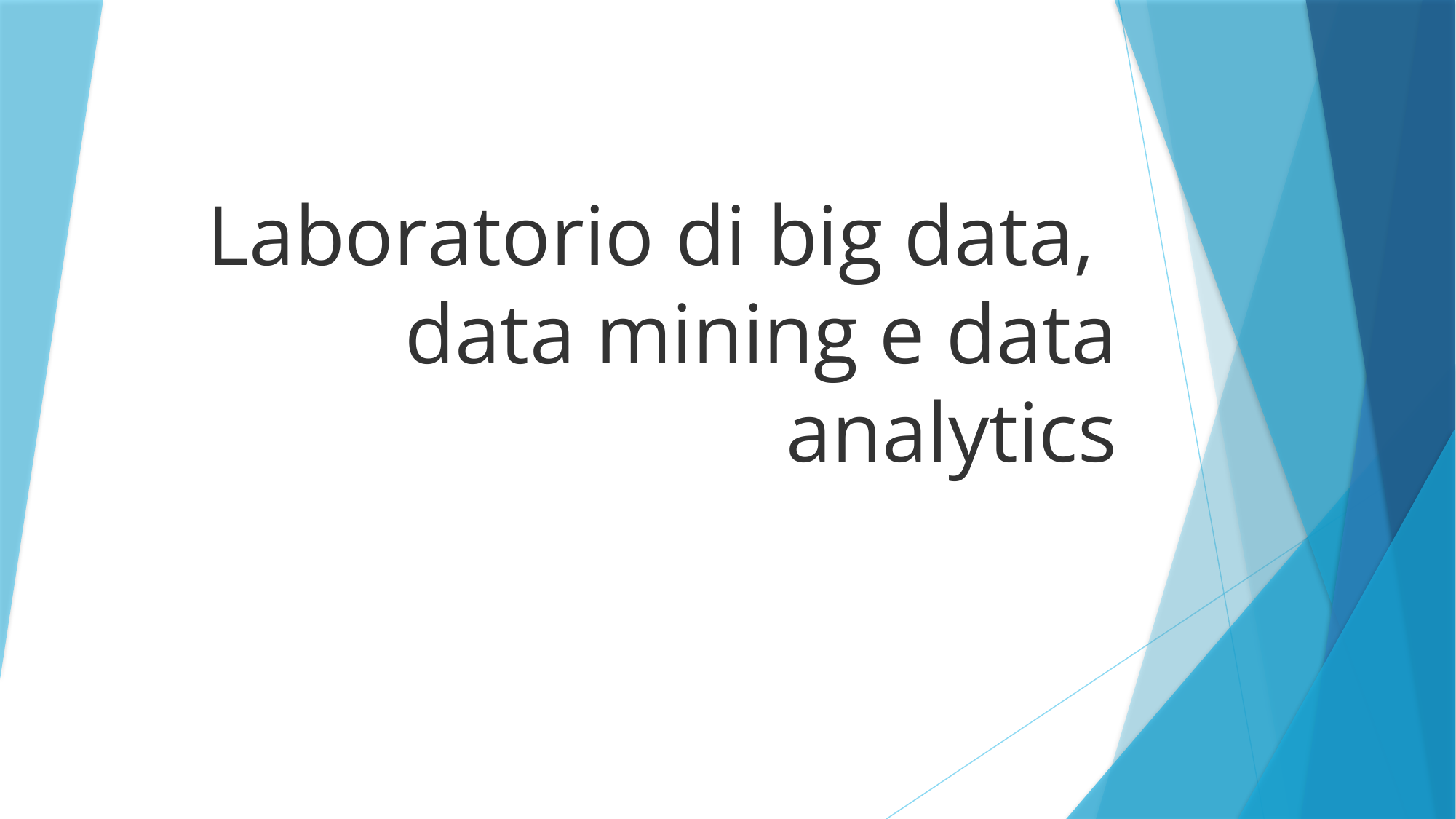

# Laboratorio di big data, data mining e data analytics